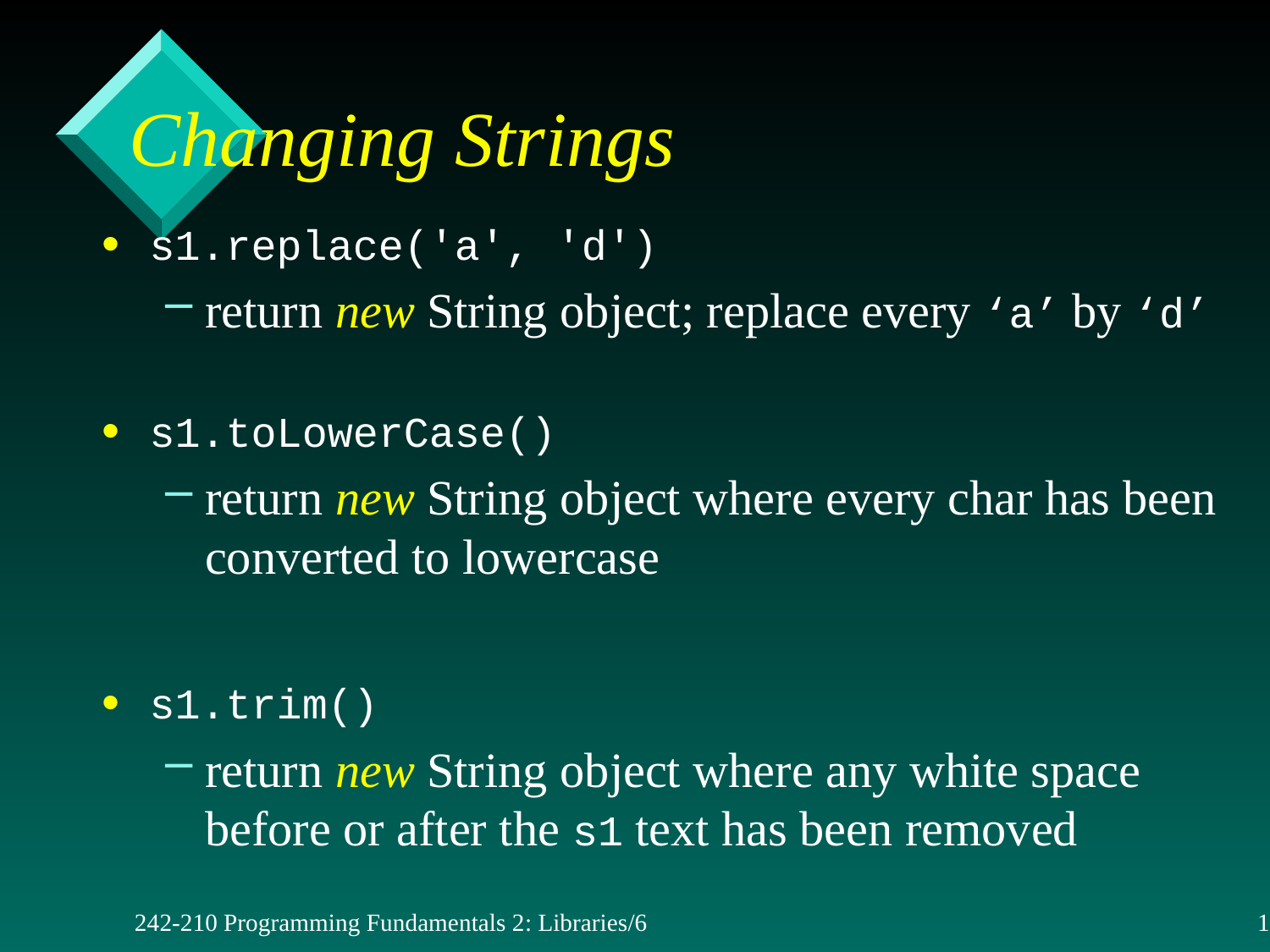

# Changing Strings
s1.replace('a', 'd')
return new String object; replace every ‘a’ by ‘d’
s1.toLowerCase()
return new String object where every char has been converted to lowercase

s1.trim()
return new String object where any white space before or after the s1 text has been removed